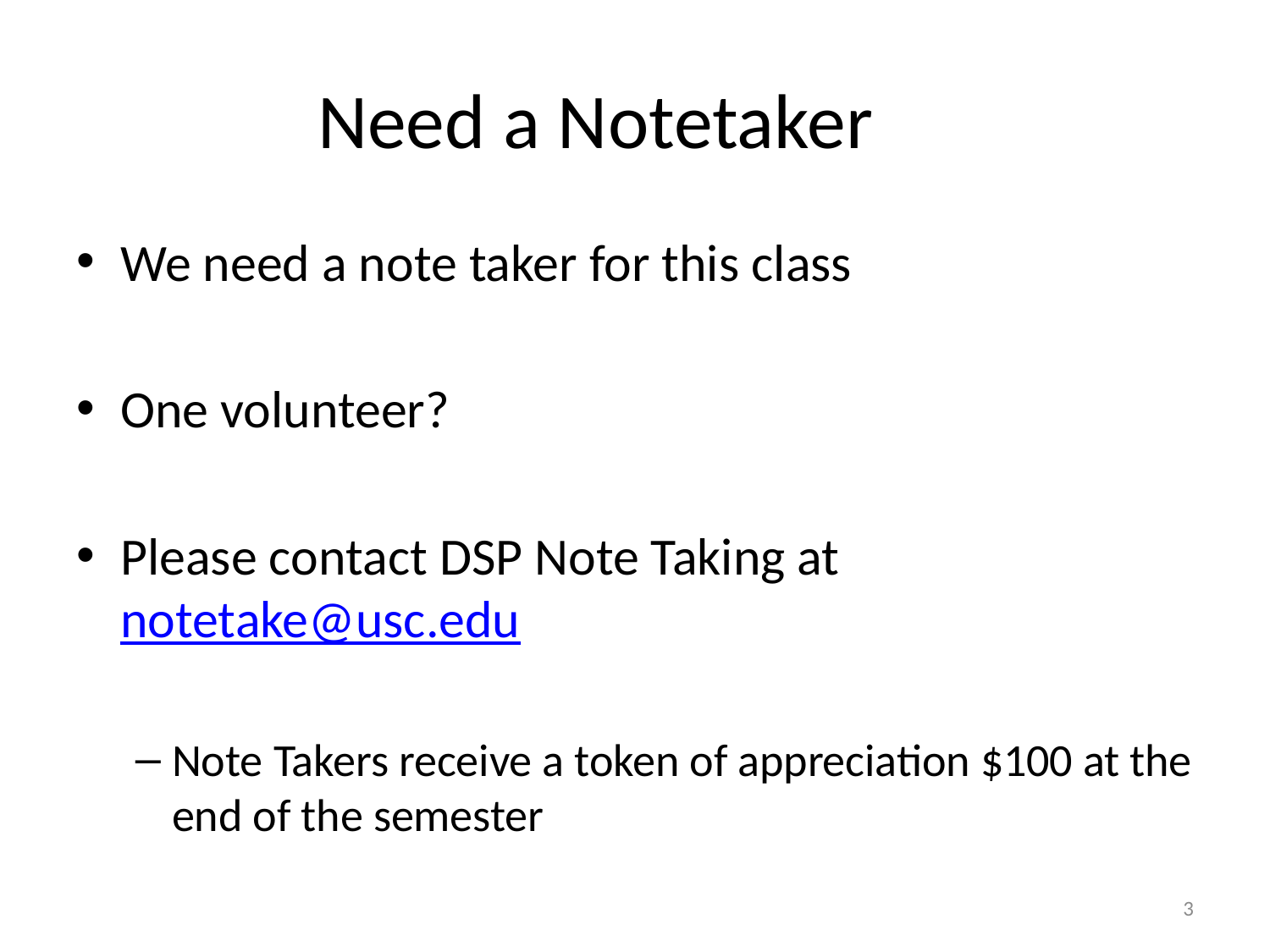

# Need a Notetaker
We need a note taker for this class

One volunteer?

Please contact DSP Note Taking at notetake@usc.edu

Note Takers receive a token of appreciation $100 at the end of the semester
3